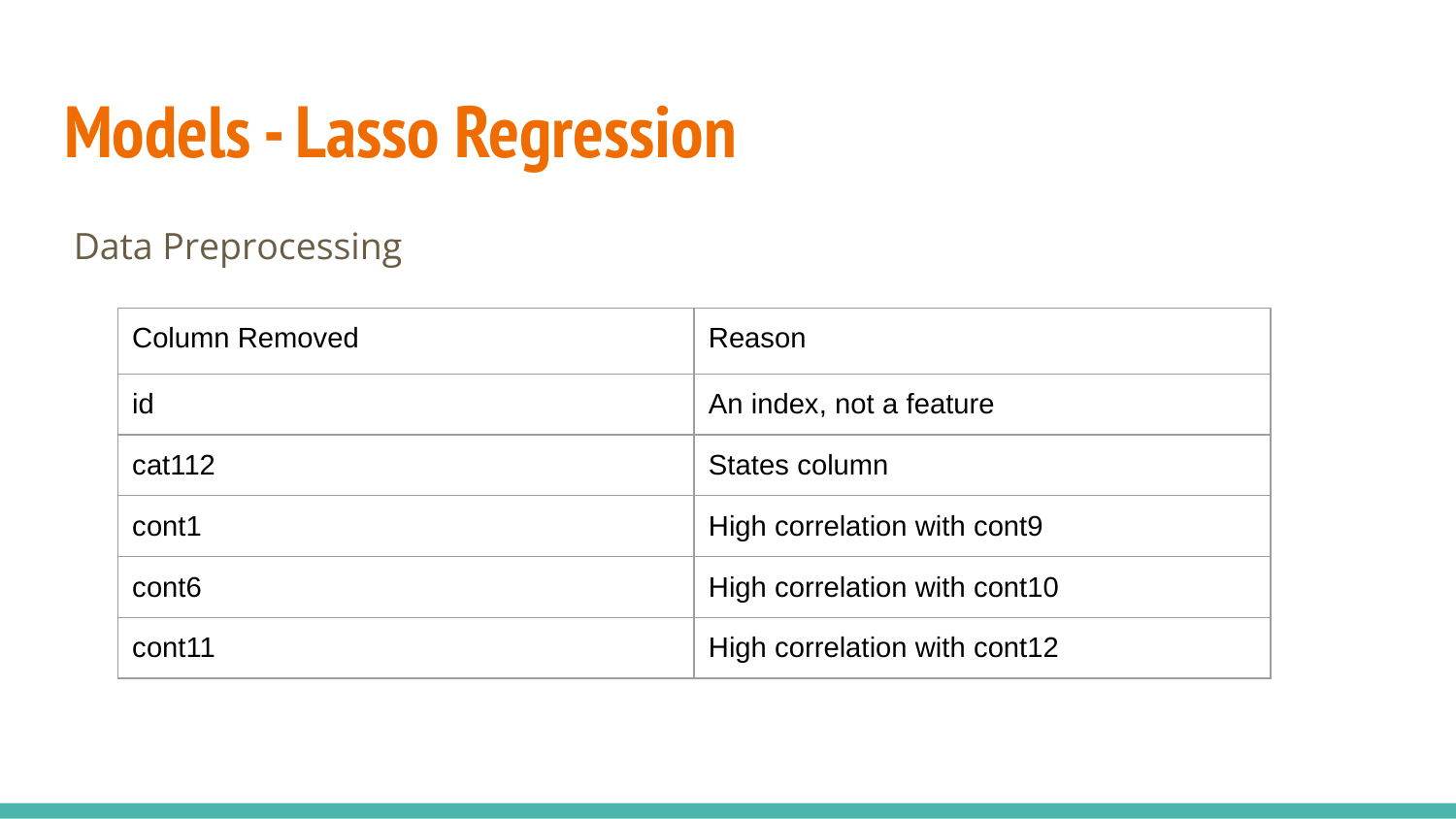

# Models - Lasso Regression
 Data Preprocessing

| Column Removed | Reason |
| --- | --- |
| id | An index, not a feature |
| cat112 | States column |
| cont1 | High correlation with cont9 |
| cont6 | High correlation with cont10 |
| cont11 | High correlation with cont12 |